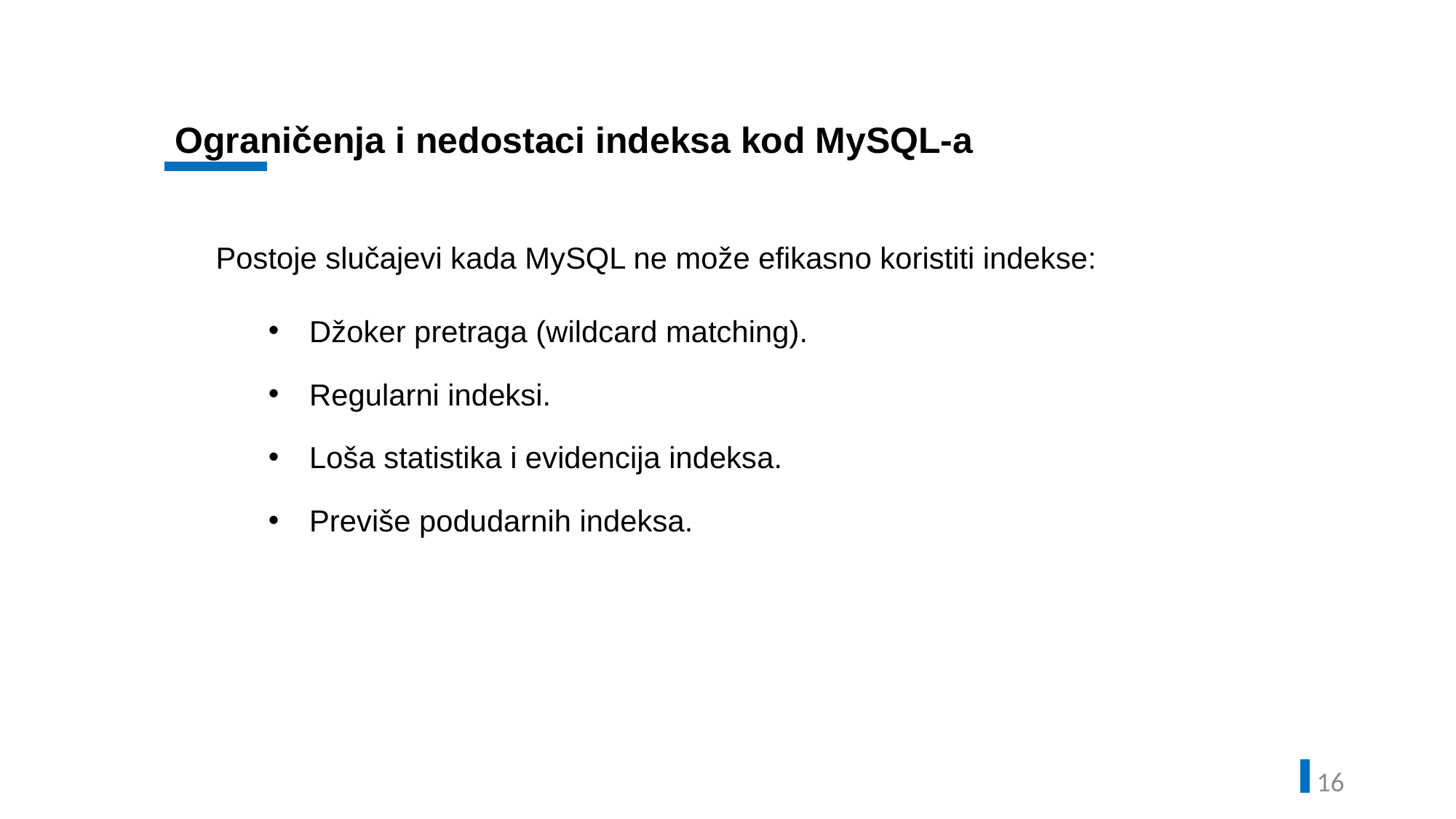

Ograničenja i nedostaci indeksa kod MySQL-a
Postoje slučajevi kada MySQL ne može efikasno koristiti indekse:
Džoker pretraga (wildcard matching).
Regularni indeksi.
Loša statistika i evidencija indeksa.
Previše podudarnih indeksa.
16